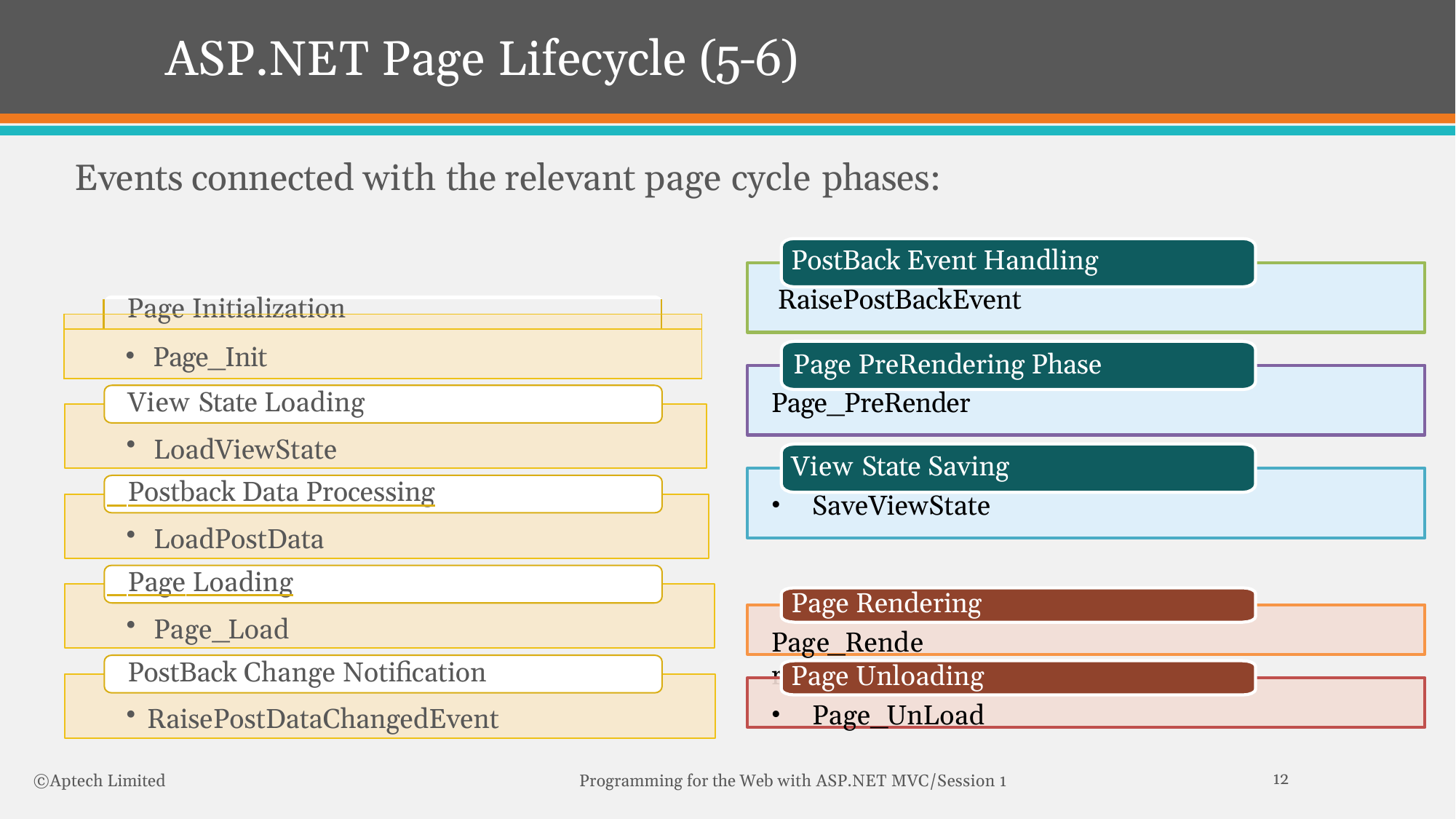

# ASP.NET Page Lifecycle (5-6)
Events connected with the relevant page cycle phases:
PostBack Event Handling  RaisePostBackEvent

Page PreRendering Phase

|  |  |  |
| --- | --- | --- |
|  | Page Initialization |  |
| Page\_Init |  |  |

View State Loading
Page_PreRender

LoadViewState

View State Saving

   Postback Data Processing

SaveViewState

LoadPostData
   Page Loading

Page Rendering

Page_Load
Page_Render
PostBack Change Notification

Page Unloading

Page_UnLoad
RaisePostDataChangedEvent
12
© Aptech Limited
Programming for the Web with ASP.NET MVC/Session 1